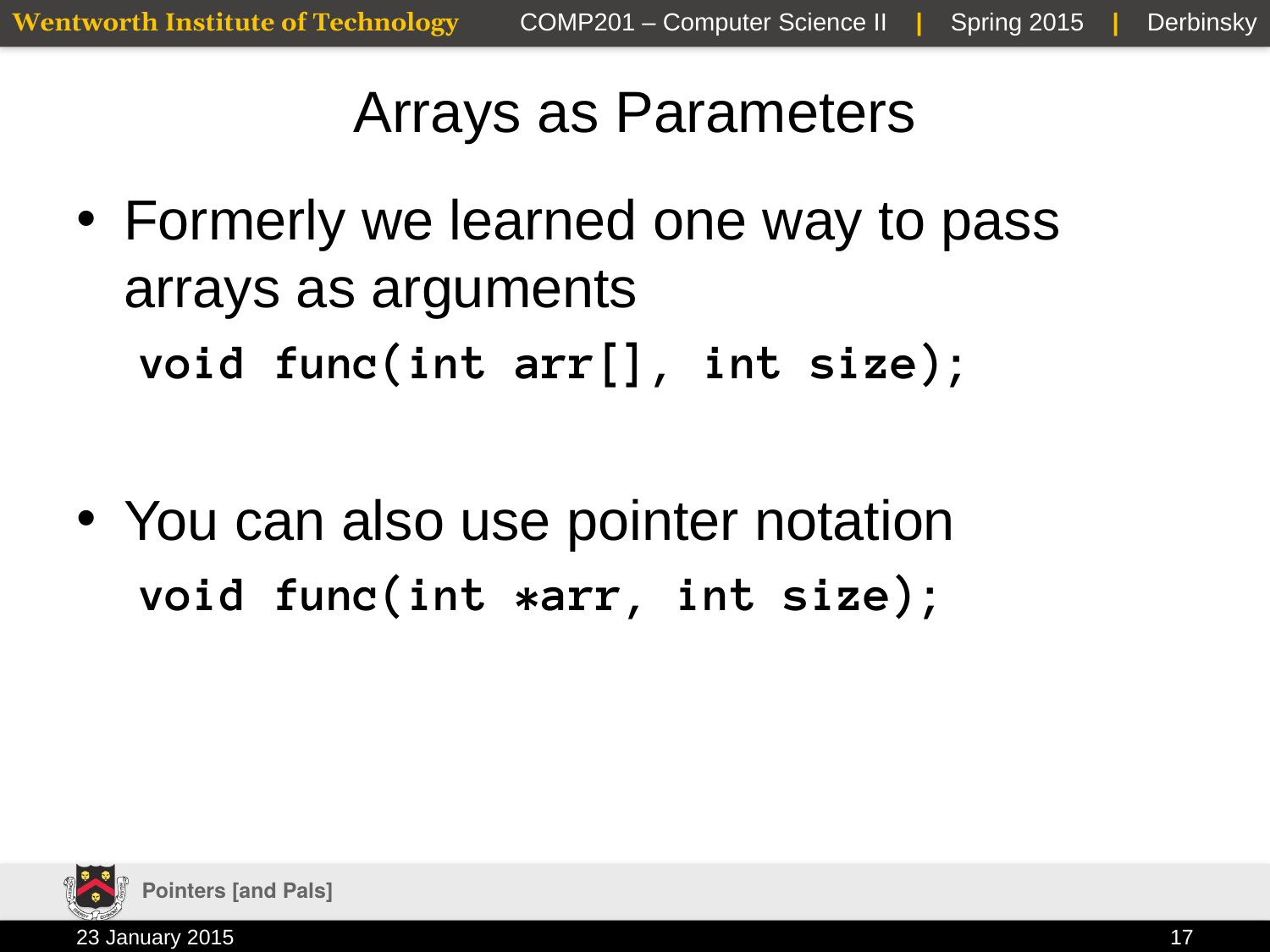

# Arrays as Parameters
Formerly we learned one way to pass arrays as arguments
void func(int arr[], int size);

You can also use pointer notation
void func(int *arr, int size);
Pointers [and Pals]
23 January 2015
17